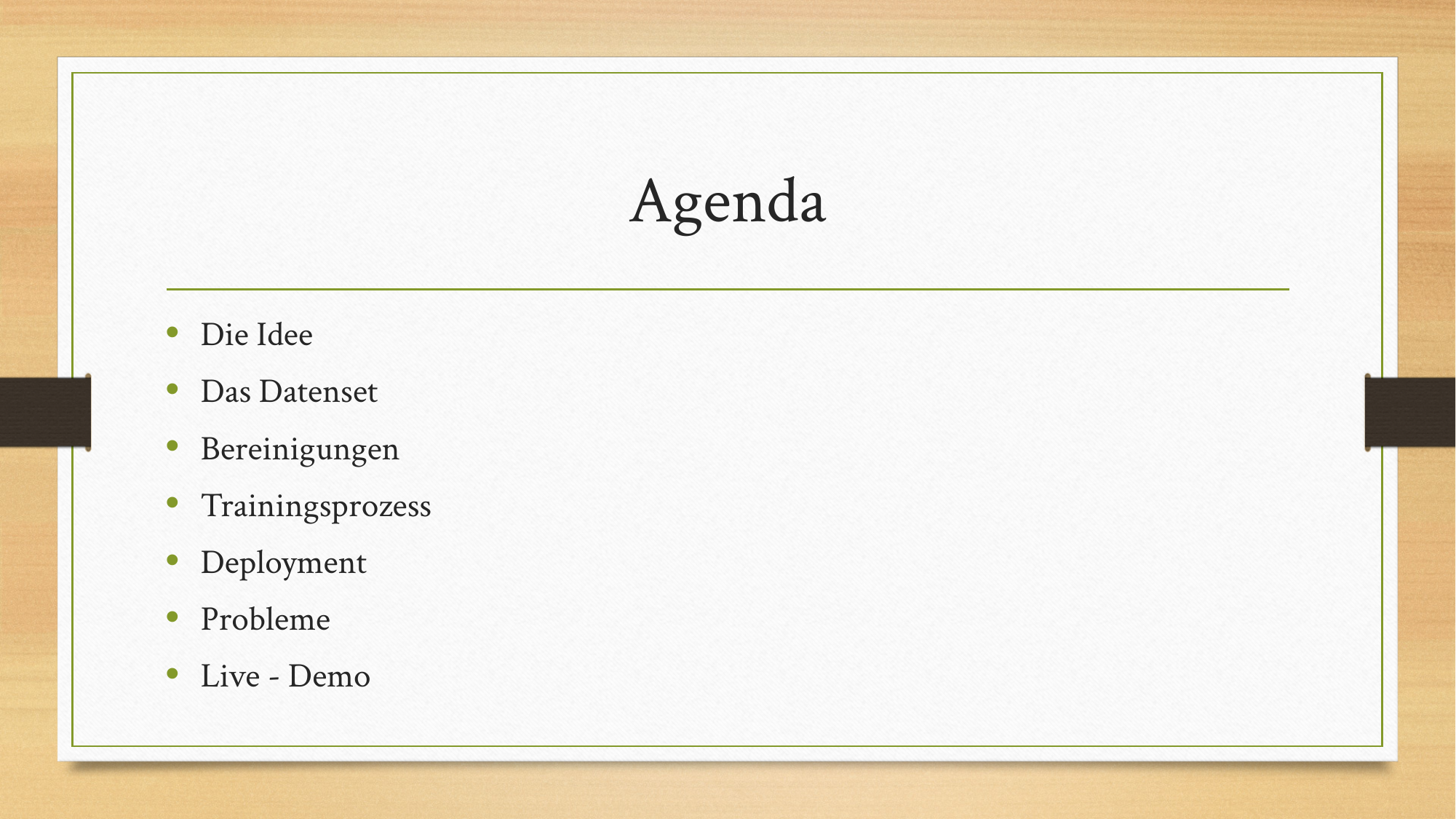

# Agenda
Die Idee
Das Datenset
Bereinigungen
Trainingsprozess
Deployment
Probleme
Live - Demo